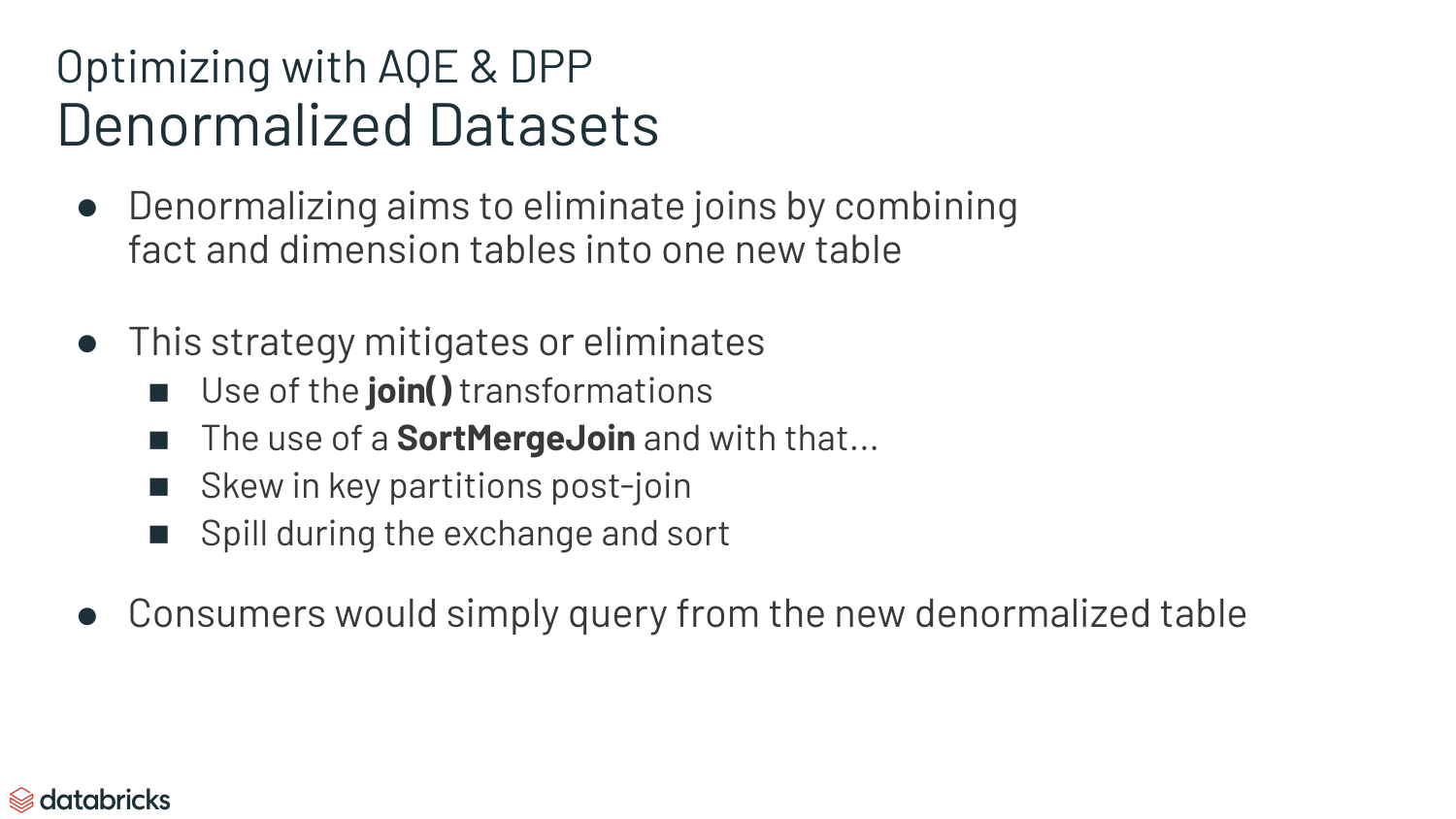

# Optimizing with AQE & DPP

Denormalized Datasets
Denormalizing aims to eliminate joins by combining
fact and dimension tables into one new table
This strategy mitigates or eliminates
Use of the join() transformations
The use of a SortMergeJoin and with that...
Skew in key partitions post-join
Spill during the exchange and sort
Consumers would simply query from the new denormalized table